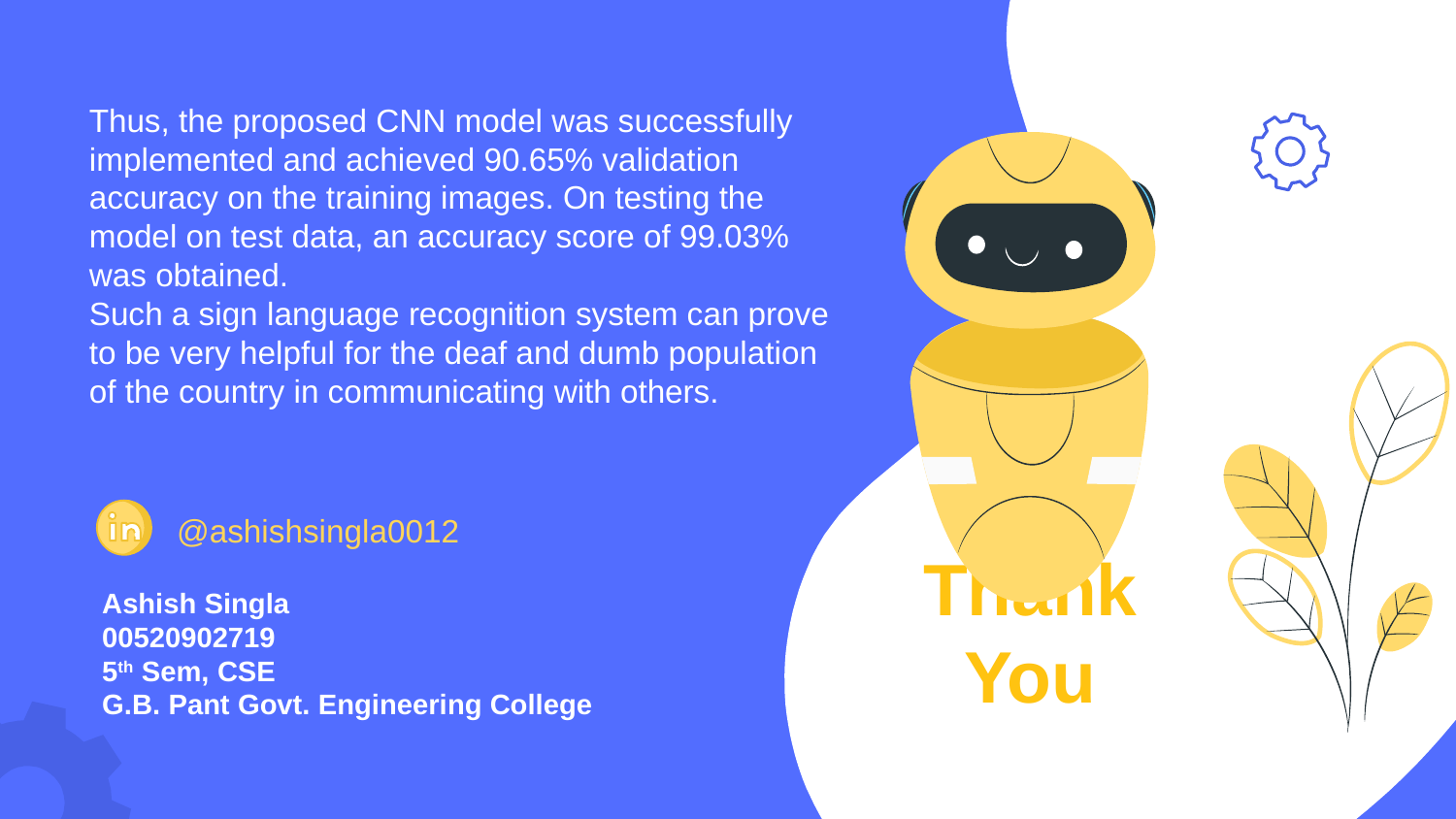

Thus, the proposed CNN model was successfully implemented and achieved 90.65% validation accuracy on the training images. On testing the model on test data, an accuracy score of 99.03% was obtained.
Such a sign language recognition system can prove to be very helpful for the deaf and dumb population of the country in communicating with others.

@ashishsingla0012

Ashish Singla
00520902719
5th Sem, CSE
G.B. Pant Govt. Engineering College
# Thank You